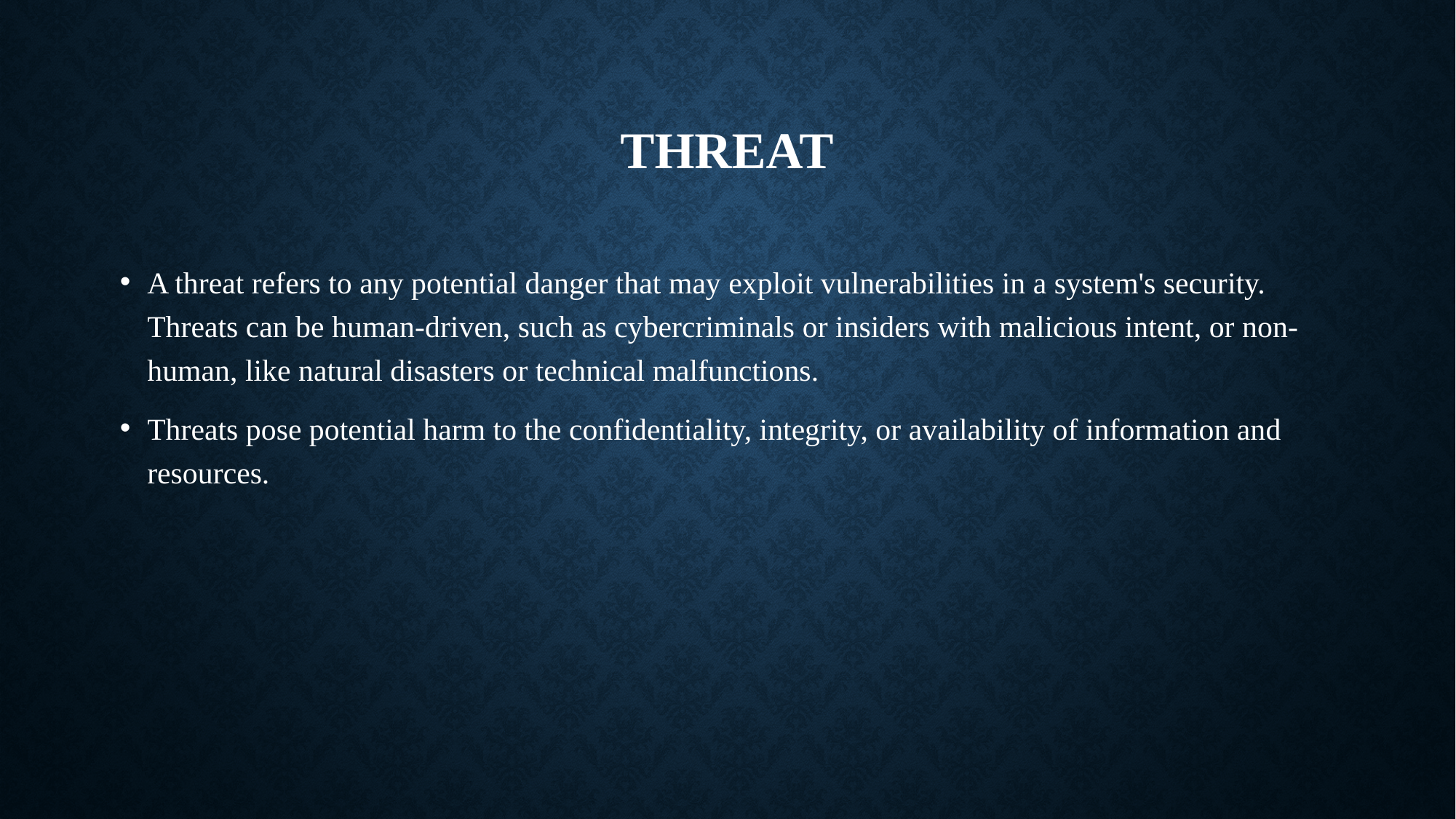

# Threat
A threat refers to any potential danger that may exploit vulnerabilities in a system's security. Threats can be human-driven, such as cybercriminals or insiders with malicious intent, or non-human, like natural disasters or technical malfunctions.
Threats pose potential harm to the confidentiality, integrity, or availability of information and resources.